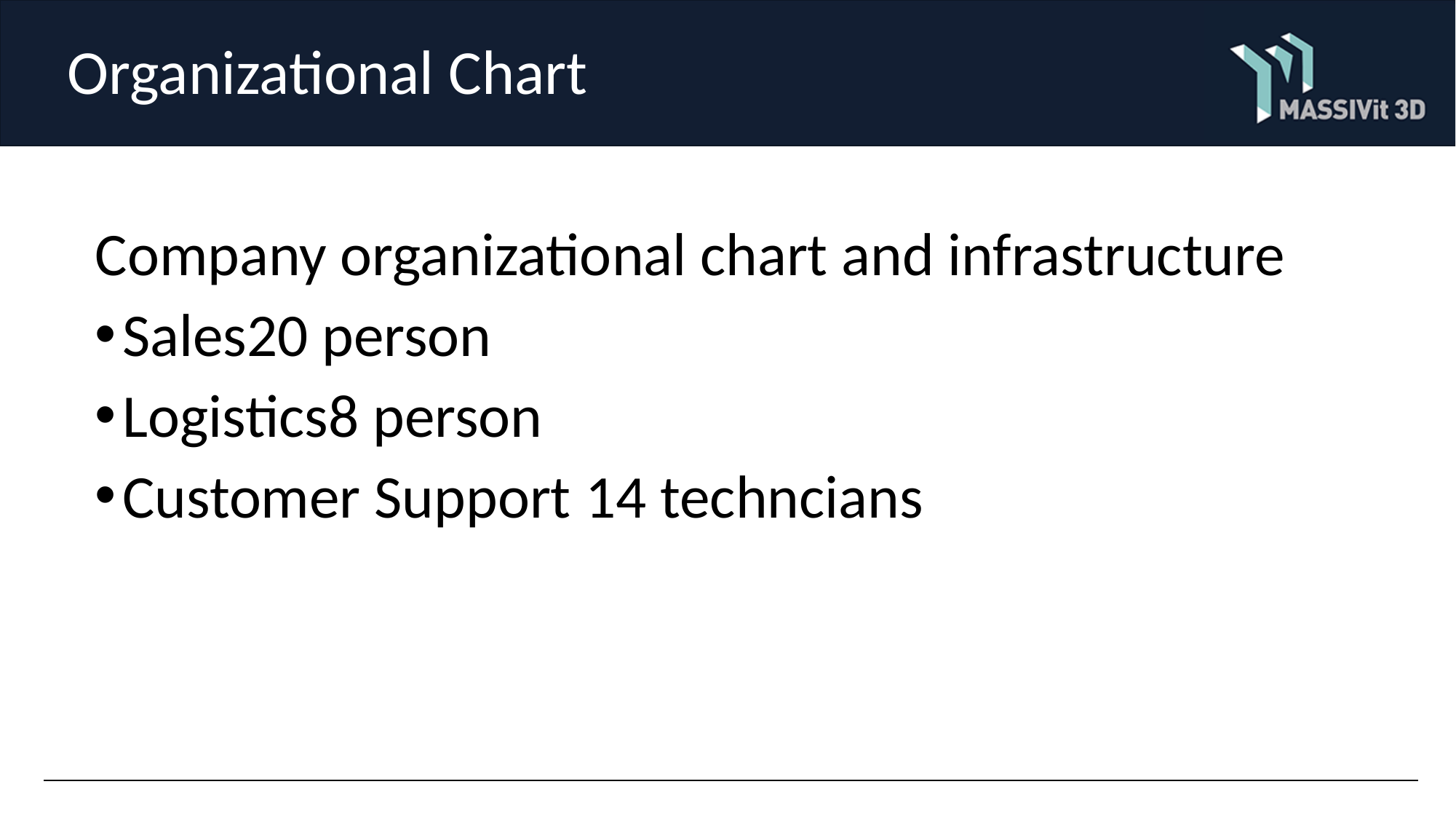

# Organizational Chart
Company organizational chart and infrastructure
Sales20 person
Logistics8 person
Customer Support 14 techncians